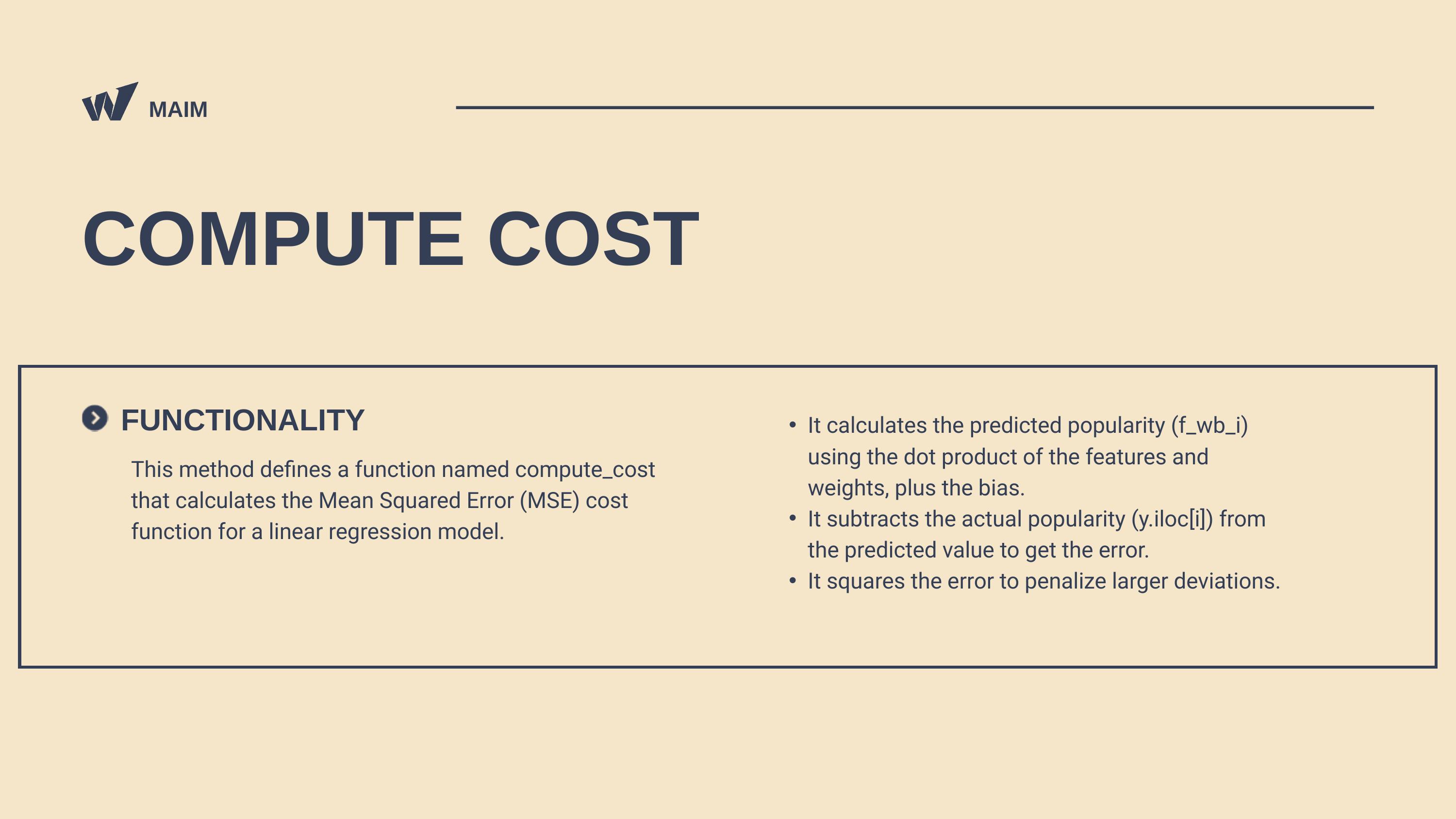

MAIM

COMPUTE COST

FUNCTIONALITY

It calculates the predicted popularity (f_wb_i) using the dot product of the features and weights, plus the bias.
It subtracts the actual popularity (y.iloc[i]) from the predicted value to get the error.
It squares the error to penalize larger deviations.

This method defines a function named compute_cost that calculates the Mean Squared Error (MSE) cost function for a linear regression model.